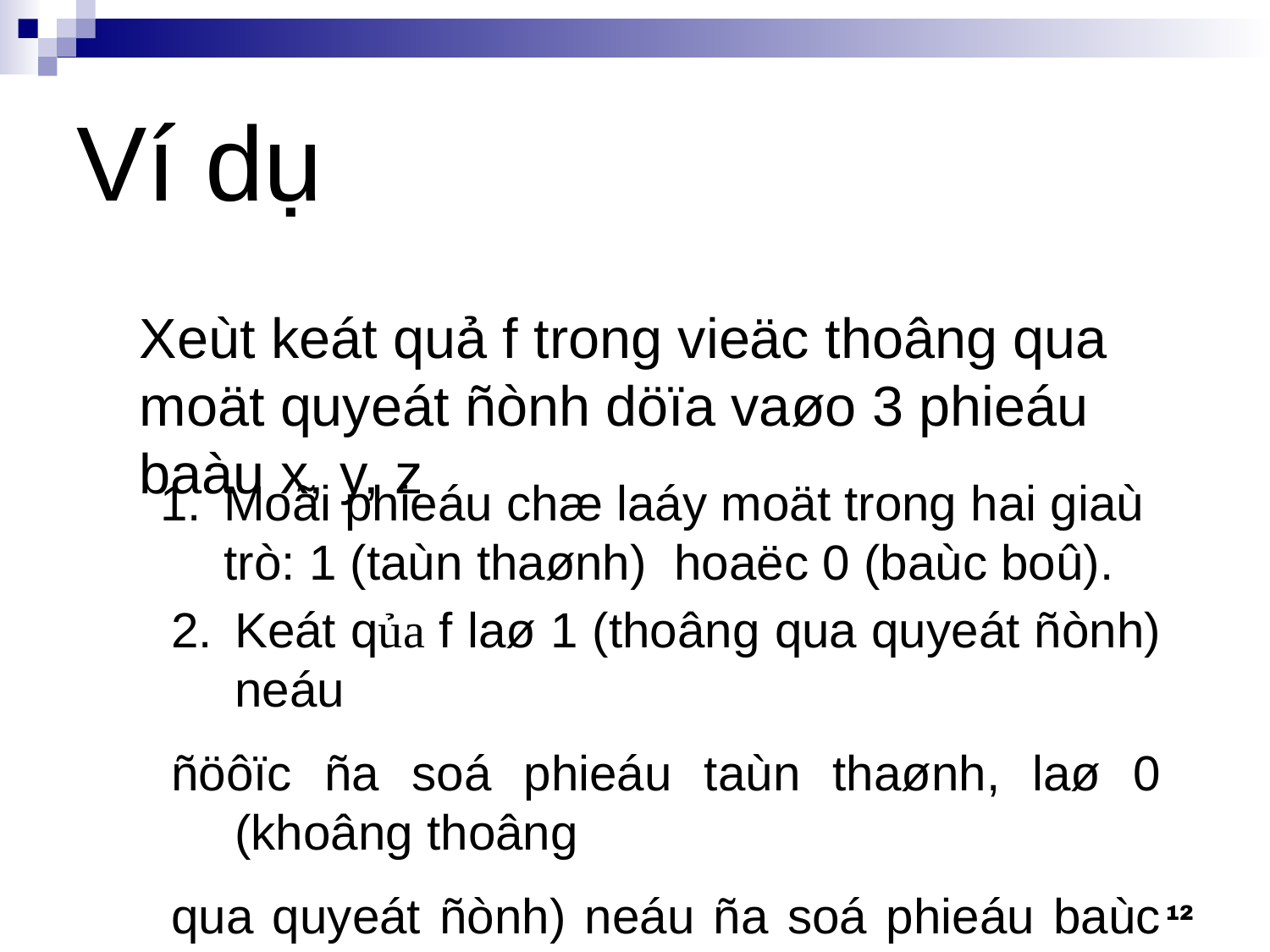

# Ví dụ
Xeùt keát quả f trong vieäc thoâng qua moät quyeát ñònh döïa vaøo 3 phieáu baàu x, y, z
Moãi phieáu chæ laáy moät trong hai giaù trò: 1 (taùn thaønh)  hoaëc 0 (baùc boû).
Keát qủa f laø 1 (thoâng qua quyeát ñònh) neáu
ñöôïc ña soá phieáu taùn thaønh, laø 0 (khoâng thoâng
qua quyeát ñònh) neáu ña soá phieáu baùc boû.
12